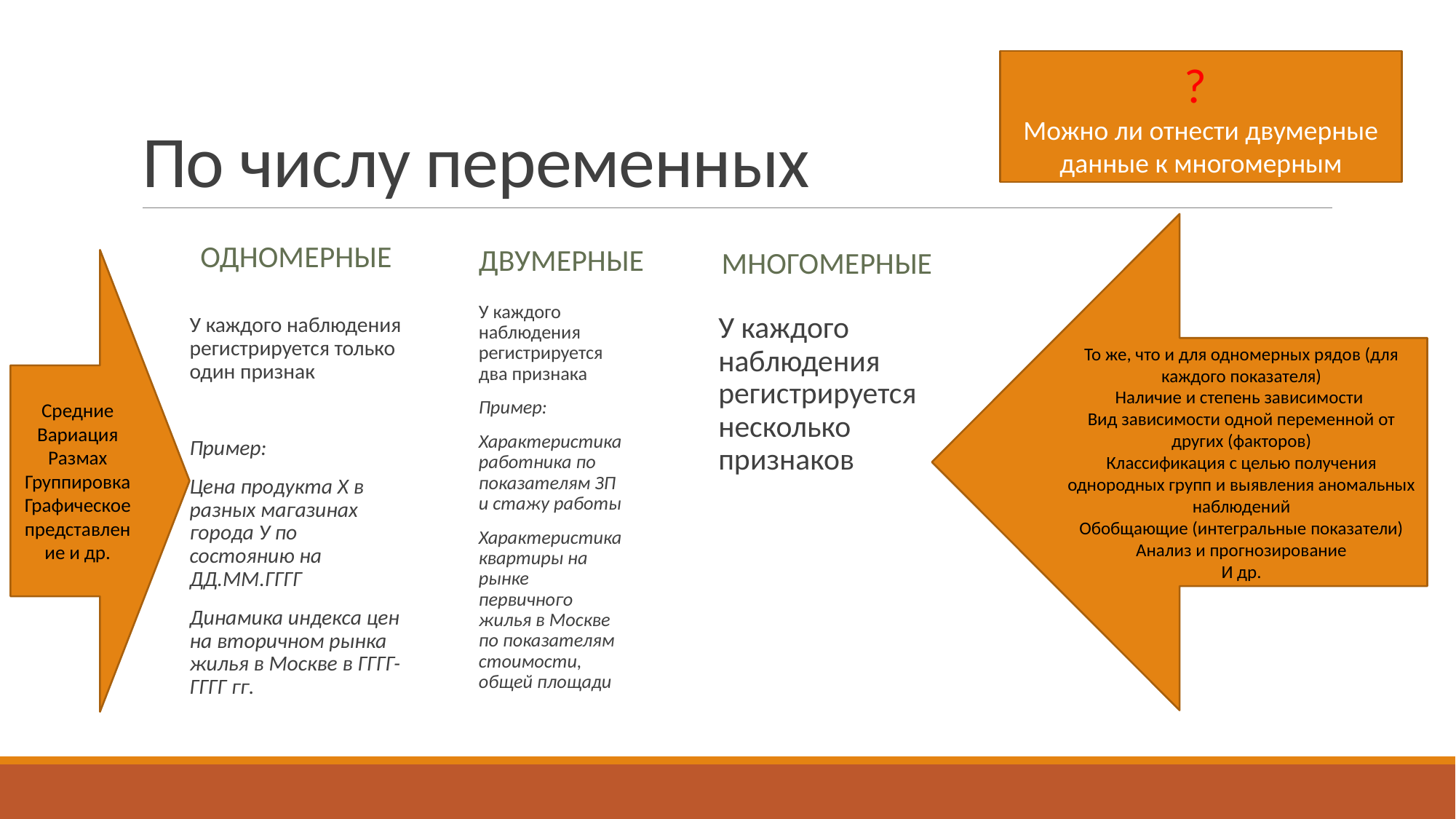

# По числу переменных
?
Можно ли отнести двумерные данные к многомерным
одномерные
То же, что и для одномерных рядов (для каждого показателя)
Наличие и степень зависимости
Вид зависимости одной переменной от других (факторов)
Классификация с целью получения однородных групп и выявления аномальных наблюдений
Обобщающие (интегральные показатели)
Анализ и прогнозирование
И др.
двумерные
многомерные
Средние
Вариация
Размах
Группировка
Графическое представление и др.
У каждого наблюдения регистрируется два признака
Пример:
Характеристика работника по показателям ЗП и стажу работы
Характеристика квартиры на рынке первичного жилья в Москве по показателям  стоимости, общей площади
У каждого наблюдения регистрируется несколько признаков
У каждого наблюдения регистрируется только один признак

Пример:
Цена продукта Х в разных магазинах города У по состоянию на ДД.ММ.ГГГГ
Динамика индекса цен на вторичном рынка жилья в Москве в ГГГГ-ГГГГ гг.